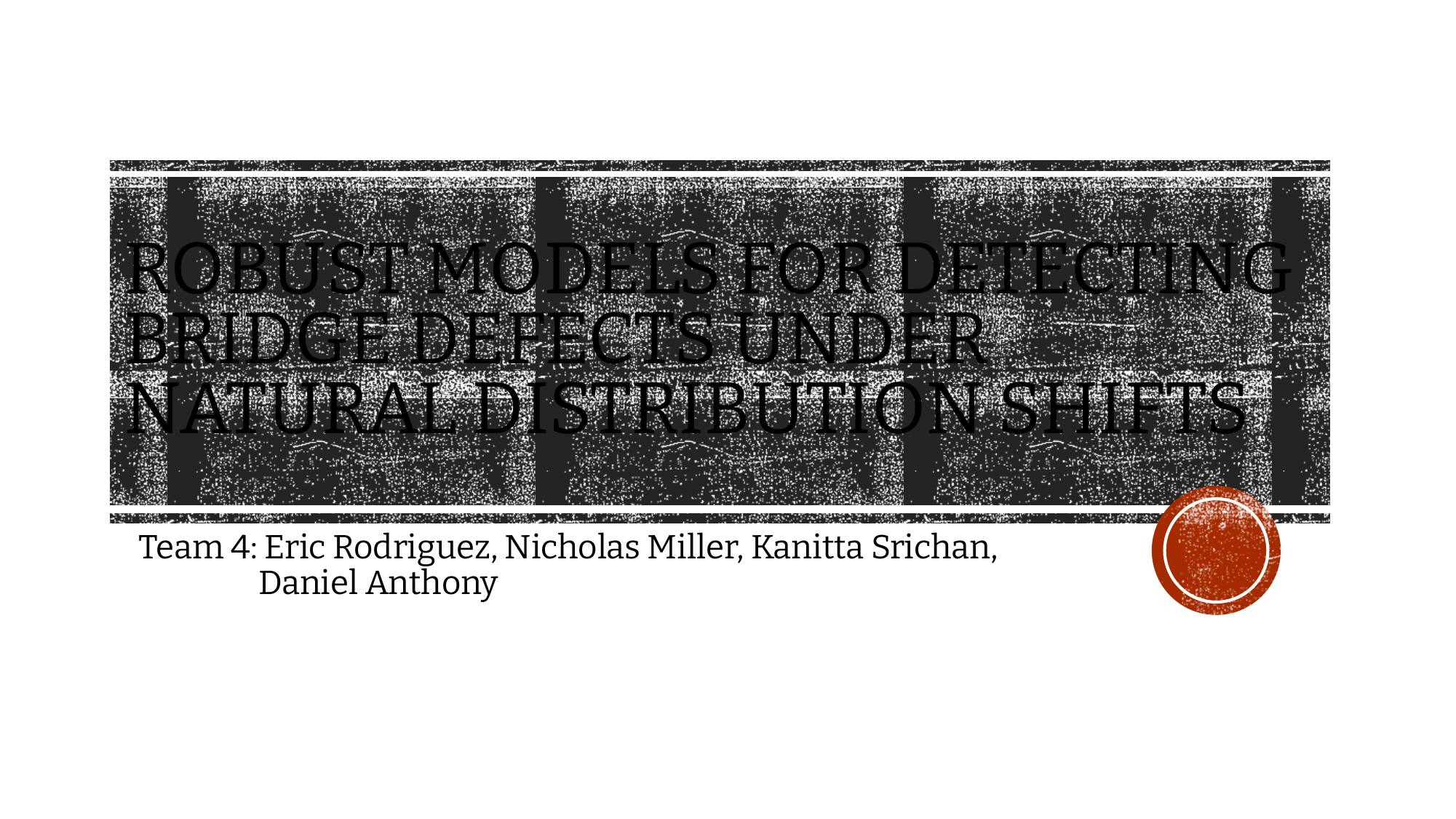

# Robust models for detecting bridge defects under natural distribution shifts
Team 4: Eric Rodriguez, Nicholas Miller, Kanitta Srichan,       Daniel Anthony